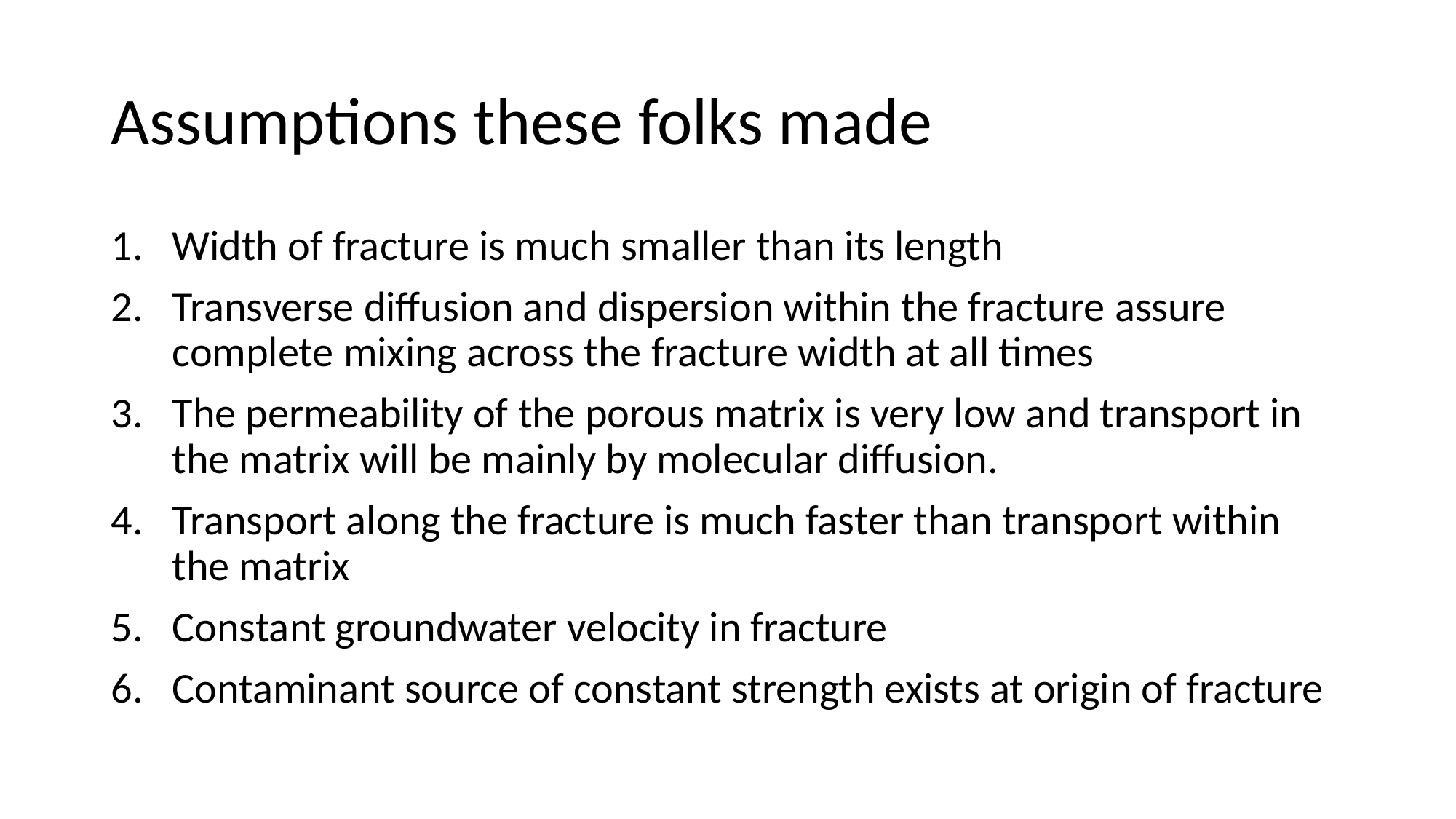

# Assumptions these folks made
Width of fracture is much smaller than its length
Transverse diffusion and dispersion within the fracture assure complete mixing across the fracture width at all times
The permeability of the porous matrix is very low and transport in the matrix will be mainly by molecular diffusion.
Transport along the fracture is much faster than transport within the matrix
Constant groundwater velocity in fracture
Contaminant source of constant strength exists at origin of fracture